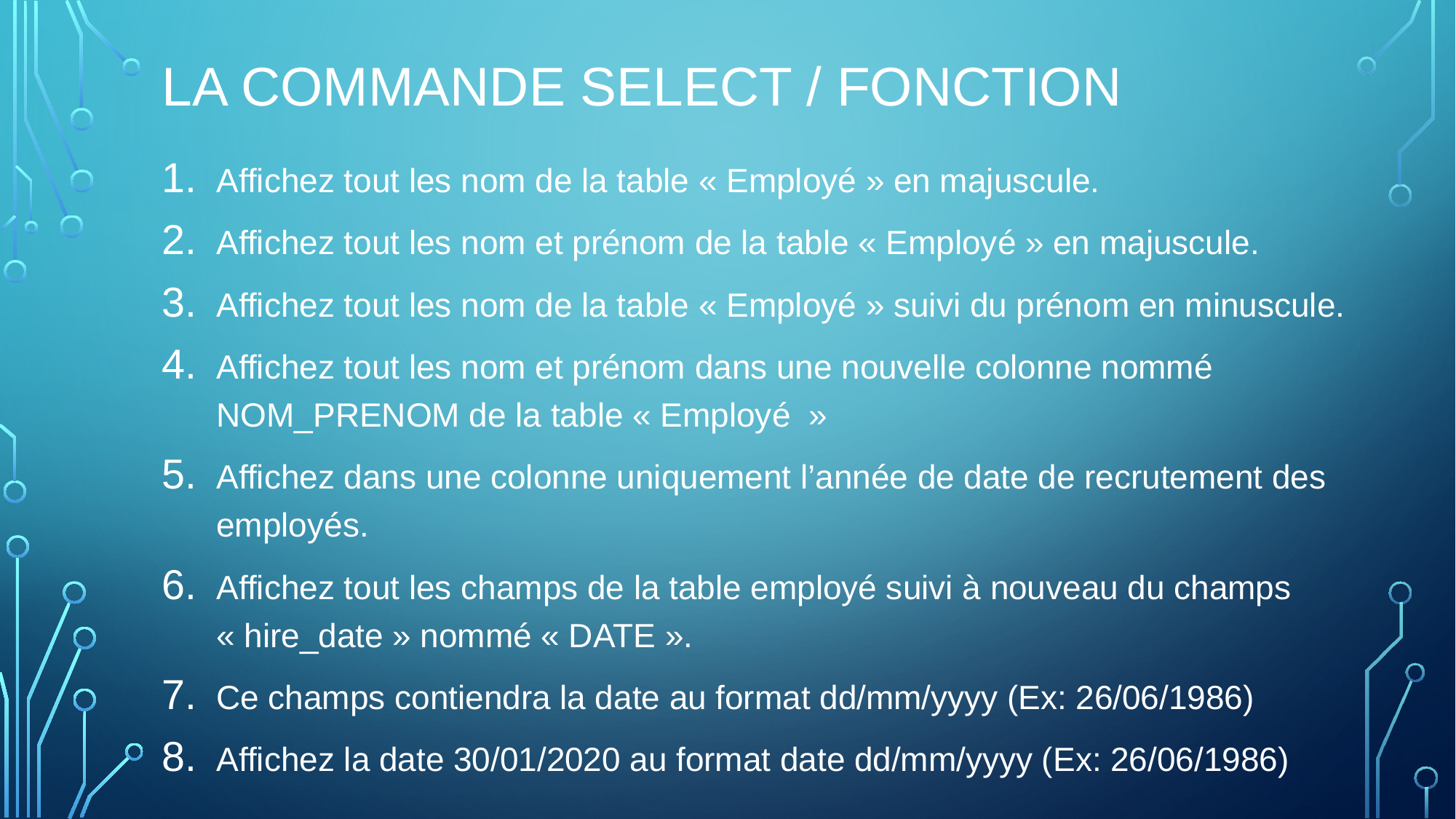

# La commande SELECT / FONCTION
Affichez tout les nom de la table « Employé » en majuscule.
Affichez tout les nom et prénom de la table « Employé » en majuscule.
Affichez tout les nom de la table « Employé » suivi du prénom en minuscule.
Affichez tout les nom et prénom dans une nouvelle colonne nommé NOM_PRENOM de la table « Employé  »
Affichez dans une colonne uniquement l’année de date de recrutement des employés.
Affichez tout les champs de la table employé suivi à nouveau du champs « hire_date » nommé « DATE ».
Ce champs contiendra la date au format dd/mm/yyyy (Ex: 26/06/1986)
Affichez la date 30/01/2020 au format date dd/mm/yyyy (Ex: 26/06/1986)